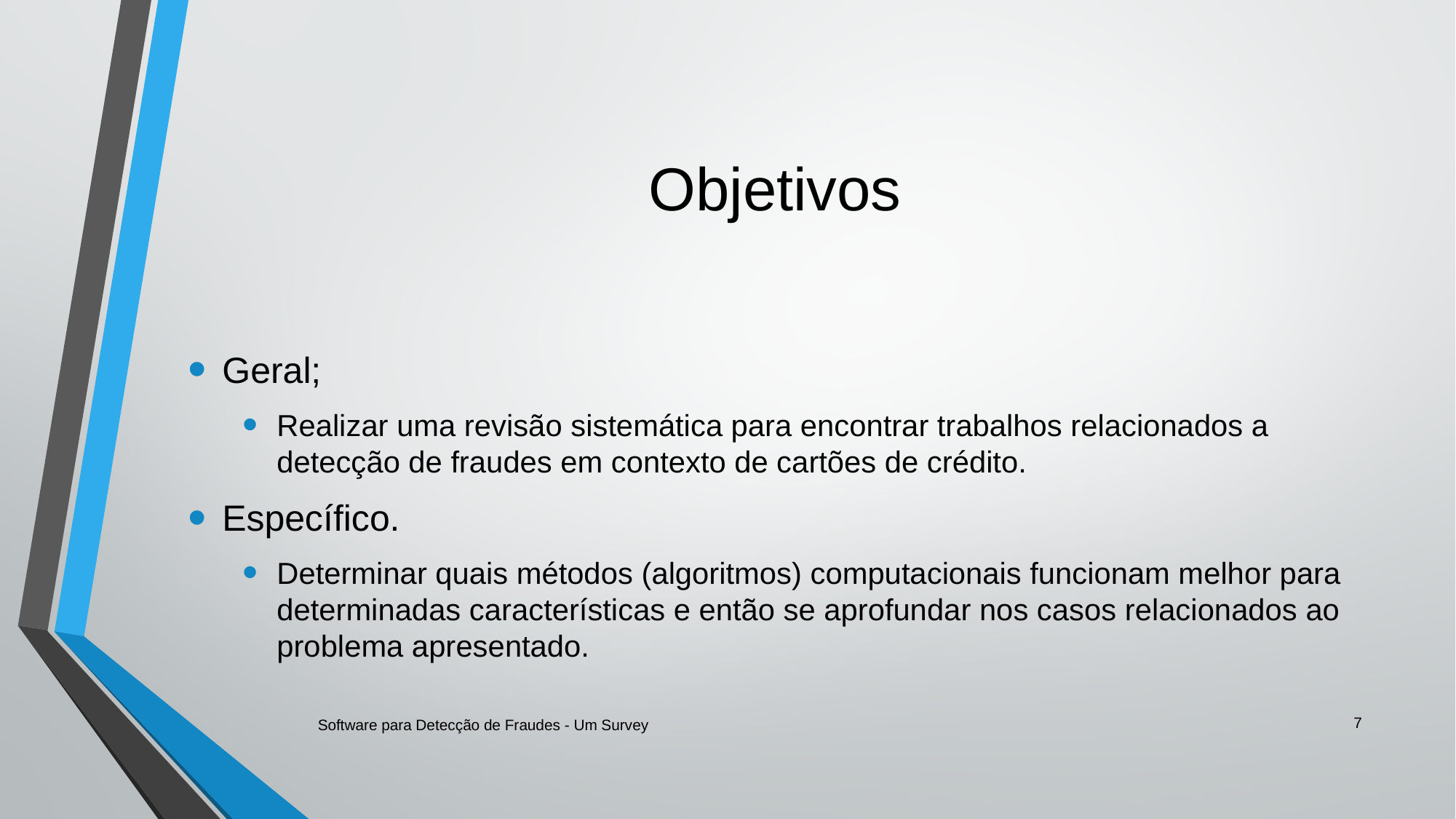

# Objetivos
Geral;
Realizar uma revisão sistemática para encontrar trabalhos relacionados a detecção de fraudes em contexto de cartões de crédito.
Específico.
Determinar quais métodos (algoritmos) computacionais funcionam melhor para determinadas características e então se aprofundar nos casos relacionados ao problema apresentado.
7
Software para Detecção de Fraudes - Um Survey